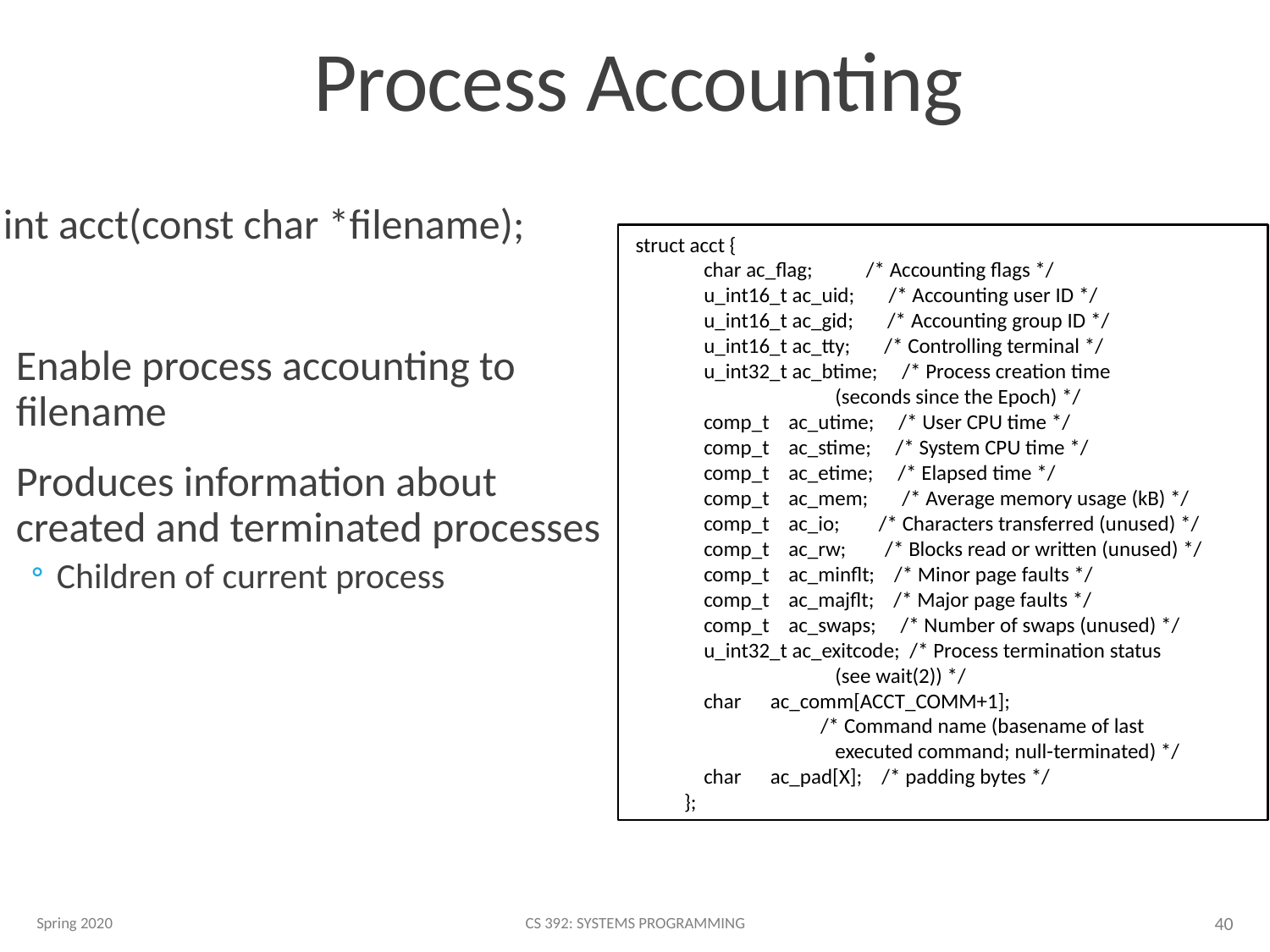

# Process Accounting
int acct(const char *filename);

Enable process accounting to filename
Produces information about created and terminated processes
Children of current process

 struct acct {
               char ac_flag;           /* Accounting flags */
               u_int16_t ac_uid;       /* Accounting user ID */
               u_int16_t ac_gid;       /* Accounting group ID */
               u_int16_t ac_tty;       /* Controlling terminal */
               u_int32_t ac_btime;     /* Process creation time
                                          (seconds since the Epoch) */
               comp_t    ac_utime;     /* User CPU time */
               comp_t    ac_stime;     /* System CPU time */
               comp_t    ac_etime;     /* Elapsed time */
               comp_t    ac_mem;       /* Average memory usage (kB) */
               comp_t    ac_io;        /* Characters transferred (unused) */
               comp_t    ac_rw;        /* Blocks read or written (unused) */
               comp_t    ac_minflt;    /* Minor page faults */
               comp_t    ac_majflt;    /* Major page faults */
               comp_t    ac_swaps;     /* Number of swaps (unused) */
               u_int32_t ac_exitcode;  /* Process termination status
                                          (see wait(2)) */
               char      ac_comm[ACCT_COMM+1];
                                       /* Command name (basename of last
                                          executed command; null-terminated) */
               char      ac_pad[X];    /* padding bytes */
           };
Spring 2020
CS 392: Systems Programming
40